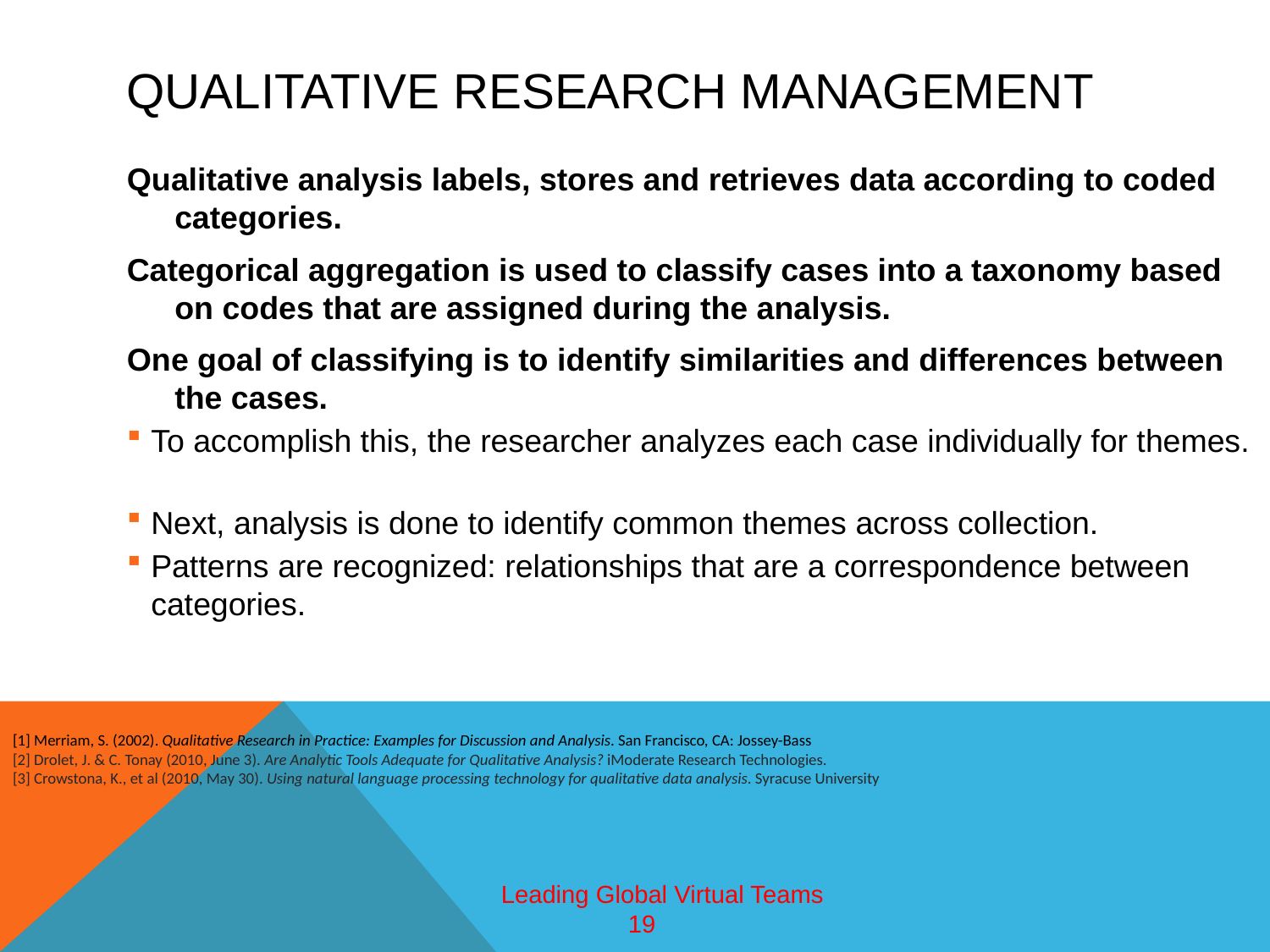

# Qualitative research management
Qualitative analysis labels, stores and retrieves data according to coded categories.
Categorical aggregation is used to classify cases into a taxonomy based on codes that are assigned during the analysis.
One goal of classifying is to identify similarities and differences between the cases.
To accomplish this, the researcher analyzes each case individually for themes.
Next, analysis is done to identify common themes across collection.
Patterns are recognized: relationships that are a correspondence between categories.

[1] Merriam, S. (2002). Qualitative Research in Practice: Examples for Discussion and Analysis. San Francisco, CA: Jossey-Bass
[2] Drolet, J. & C. Tonay (2010, June 3). Are Analytic Tools Adequate for Qualitative Analysis? iModerate Research Technologies.
[3] Crowstona, K., et al (2010, May 30). Using natural language processing technology for qualitative data analysis. Syracuse University